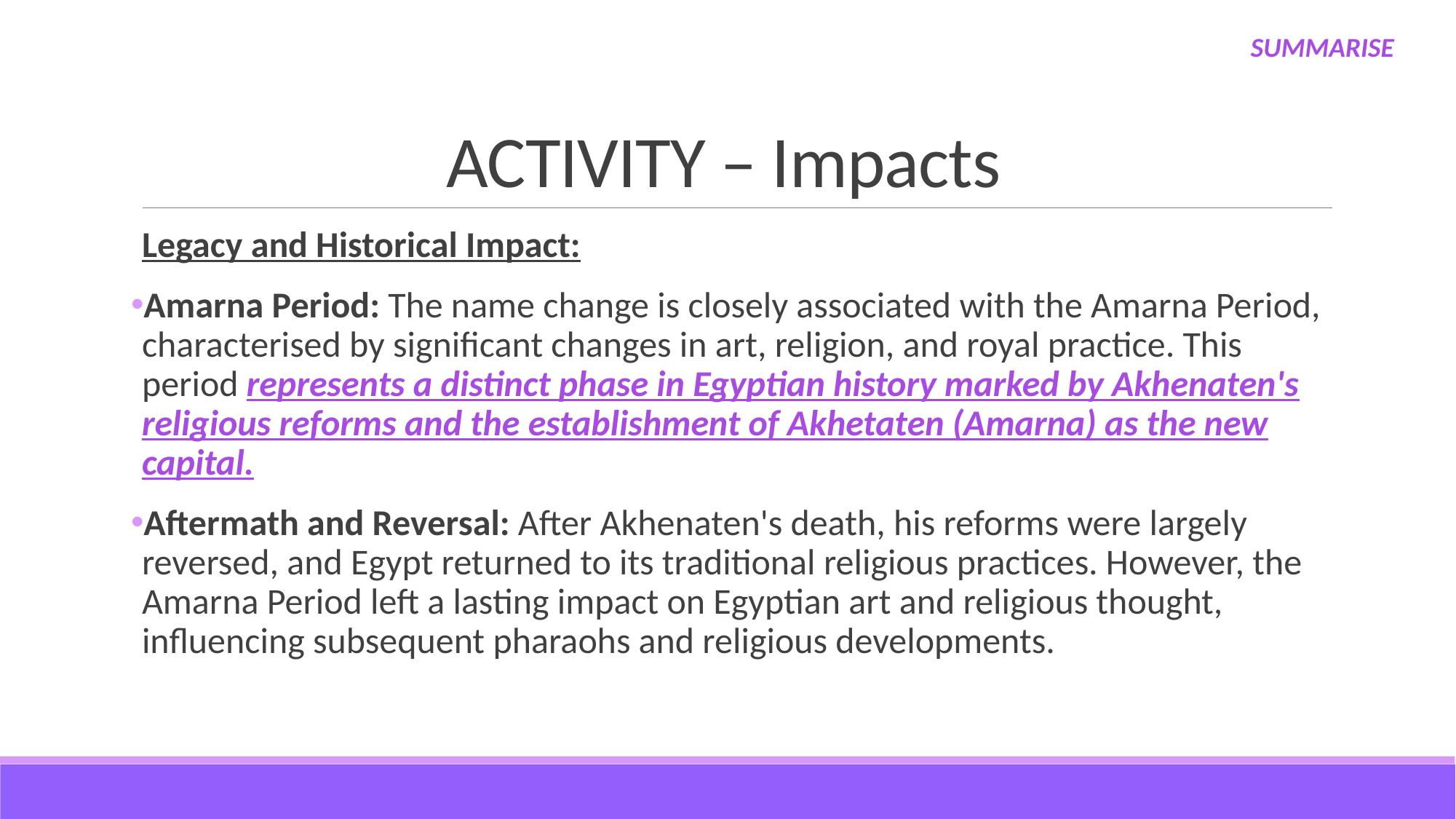

SUMMARISE
# ACTIVITY – Impacts
Legacy and Historical Impact:
Amarna Period: The name change is closely associated with the Amarna Period, characterised by significant changes in art, religion, and royal practice. This period represents a distinct phase in Egyptian history marked by Akhenaten's religious reforms and the establishment of Akhetaten (Amarna) as the new capital.
Aftermath and Reversal: After Akhenaten's death, his reforms were largely reversed, and Egypt returned to its traditional religious practices. However, the Amarna Period left a lasting impact on Egyptian art and religious thought, influencing subsequent pharaohs and religious developments.